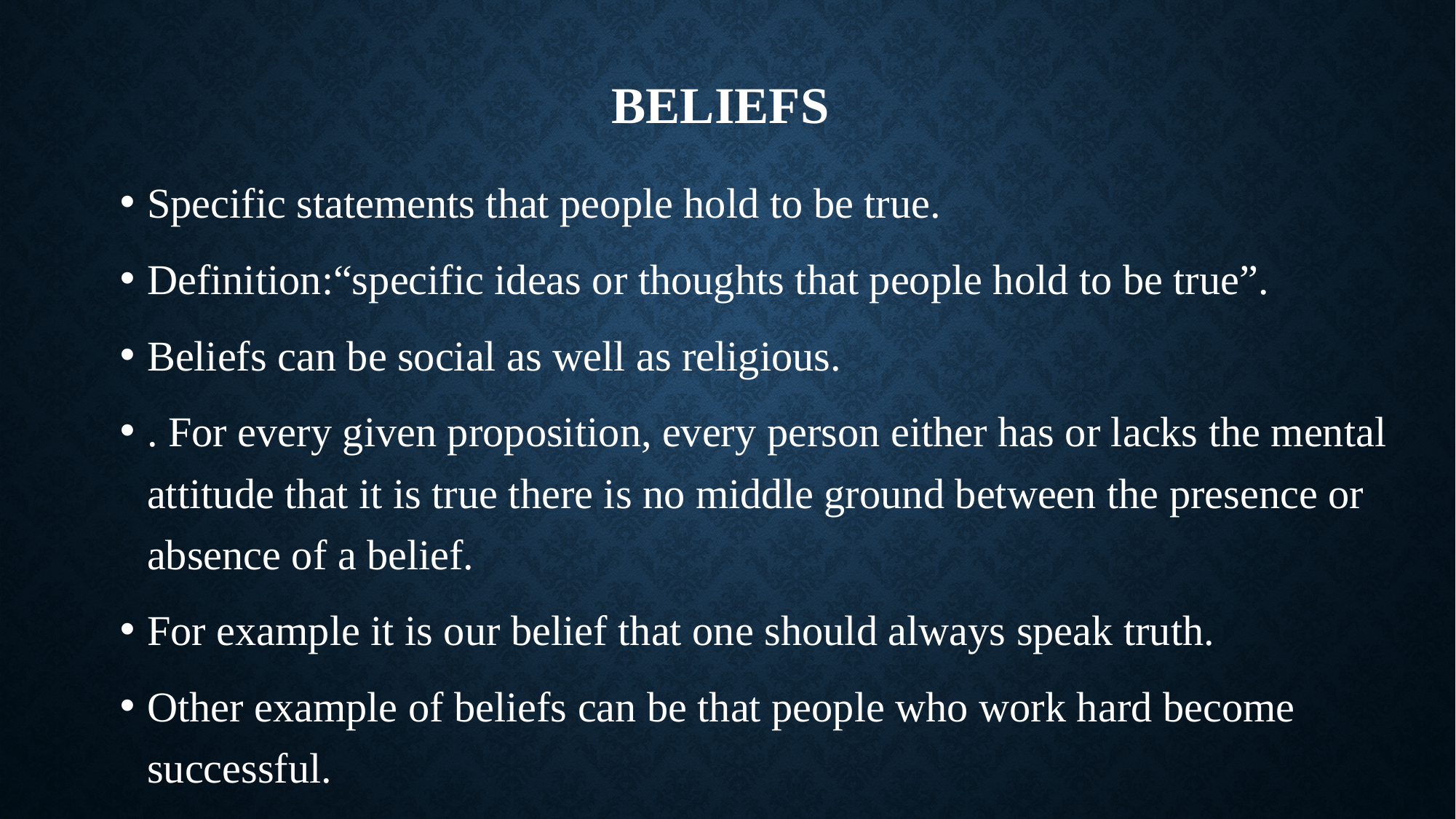

# Beliefs
Specific statements that people hold to be true.
Definition:“specific ideas or thoughts that people hold to be true”.
Beliefs can be social as well as religious.
. For every given proposition, every person either has or lacks the mental attitude that it is true there is no middle ground between the presence or absence of a belief.
For example it is our belief that one should always speak truth.
Other example of beliefs can be that people who work hard become successful.